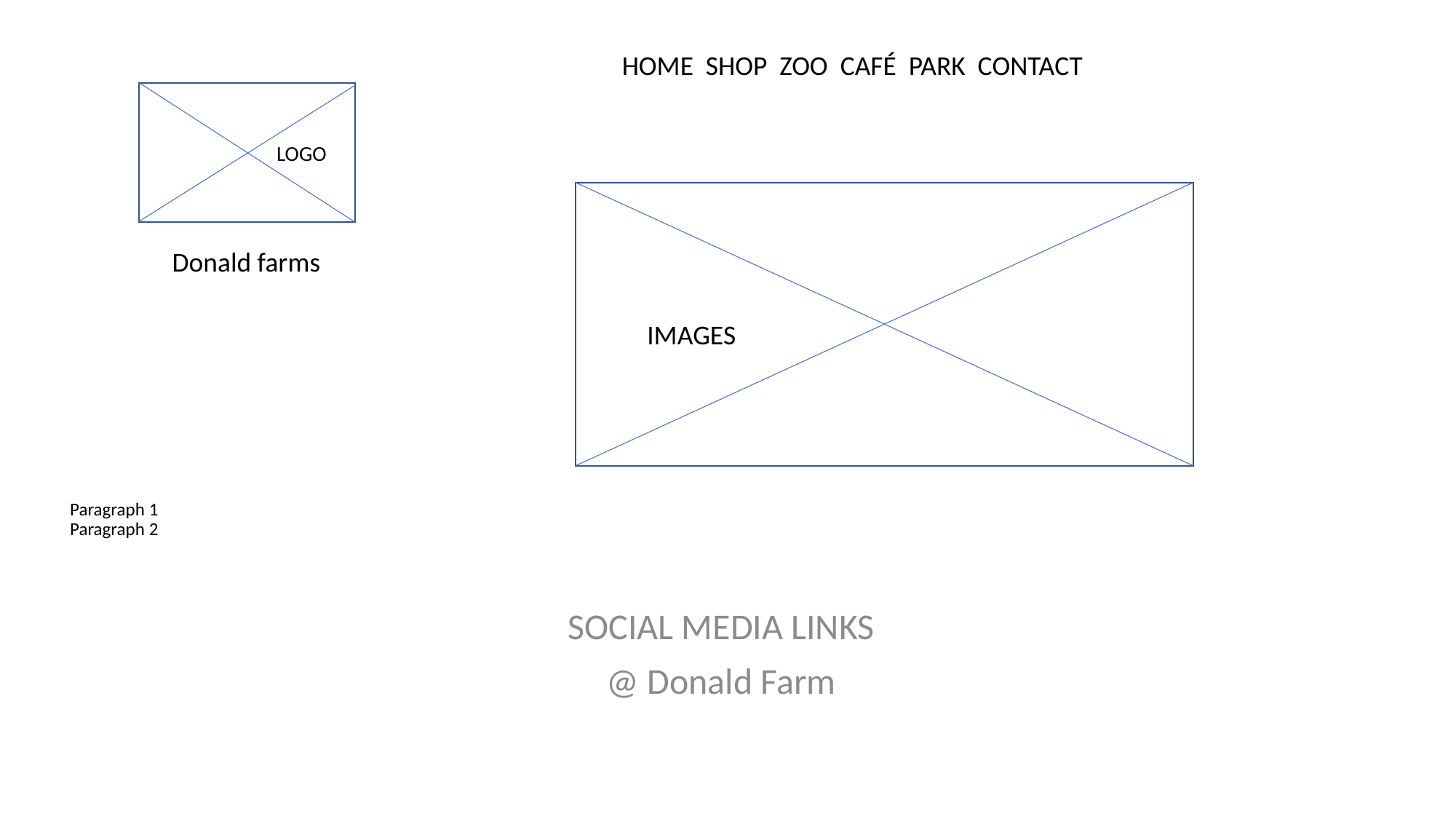

# Paragraph 1 Paragraph 2
HOME  SHOP  ZOO  CAFÉ  PARK  CONTACT
LOGOLOGLOLOGO
IM
Donald farms
IMAGES
SOCIAL MEDIA LINKS
@ Donald Farm